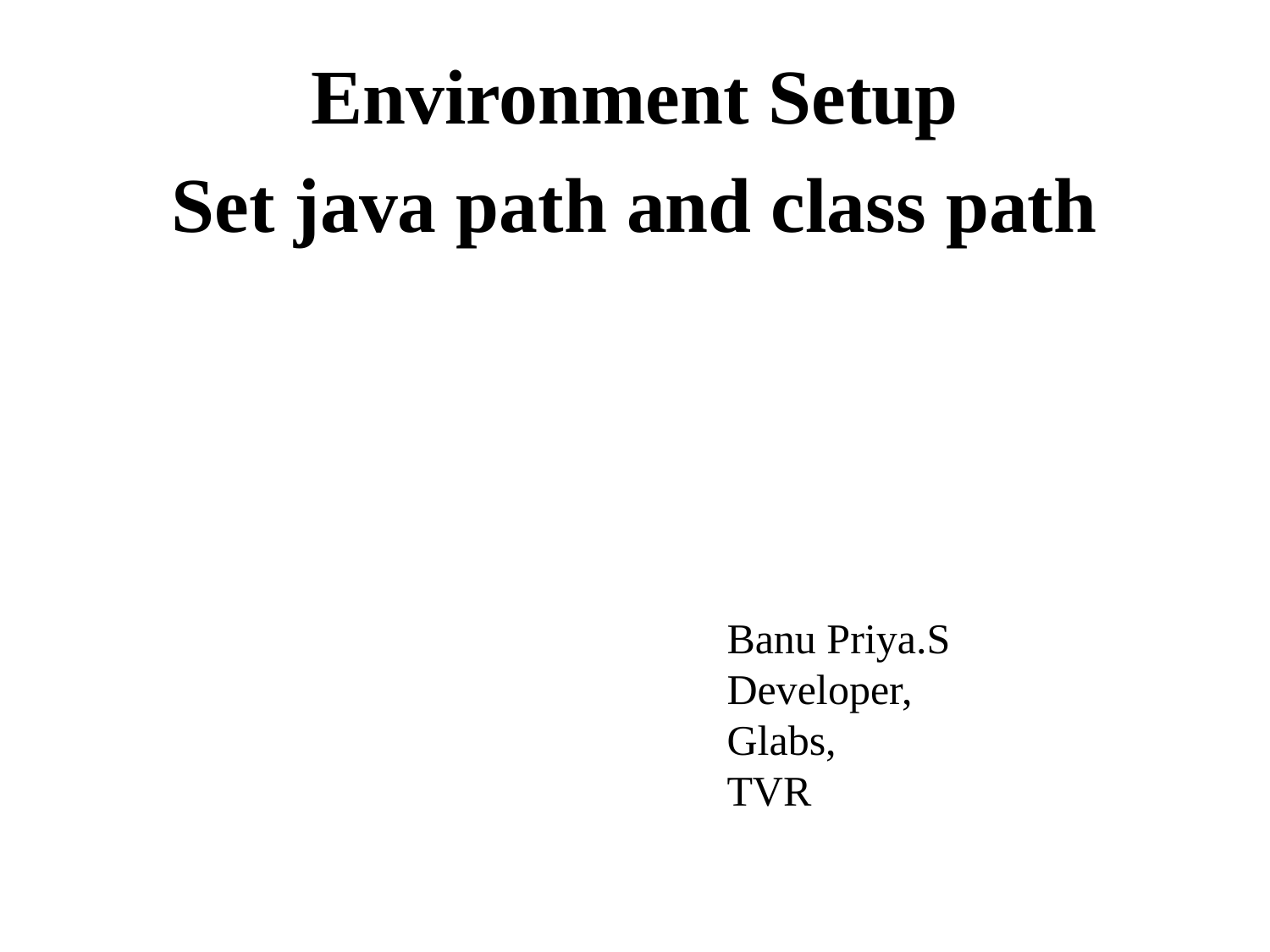

Environment Setup
Set java path and class path

Banu Priya.S
Developer,
Glabs,
TVR